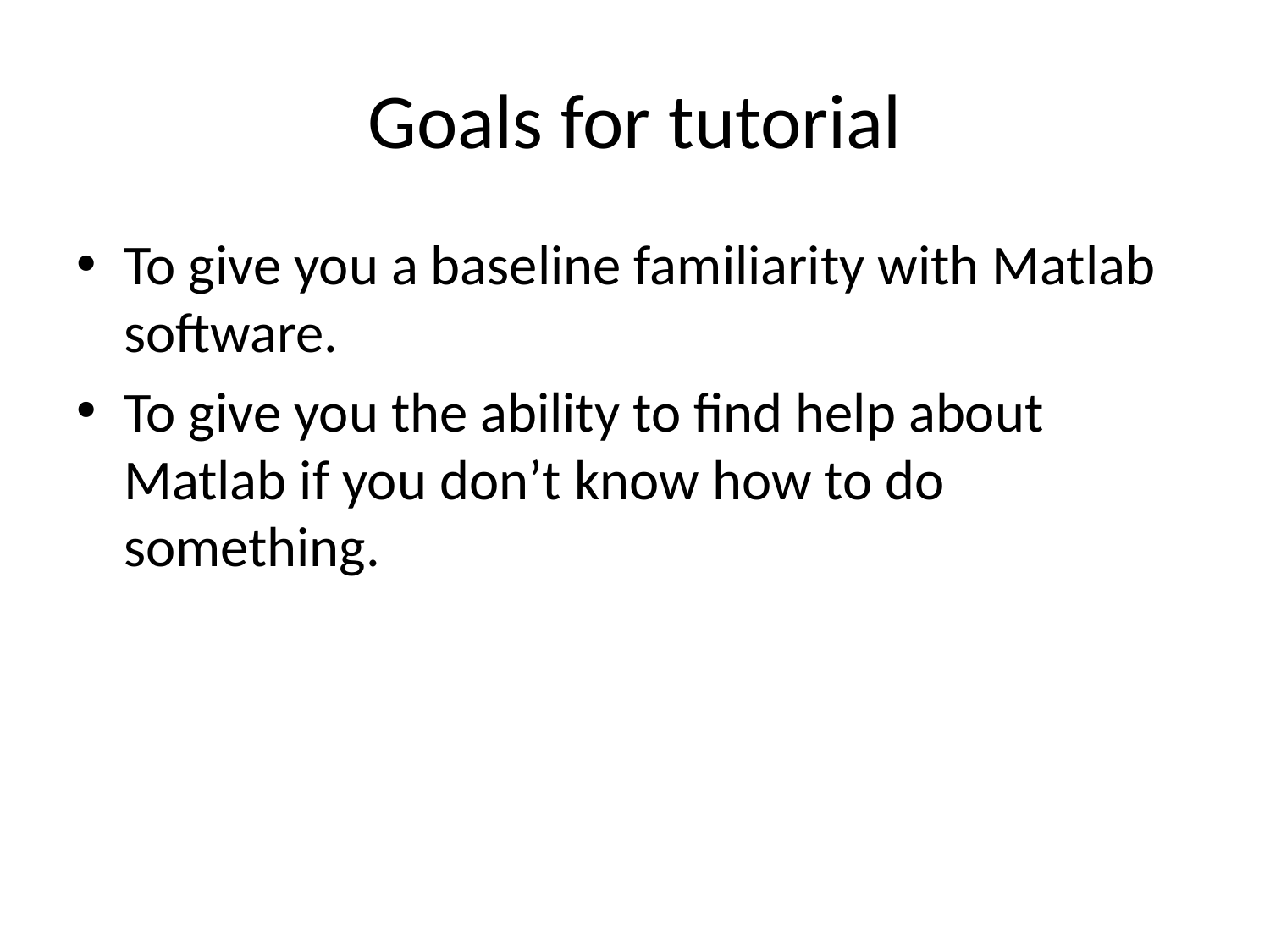

# Goals for tutorial
To give you a baseline familiarity with Matlab software.
To give you the ability to find help about Matlab if you don’t know how to do something.